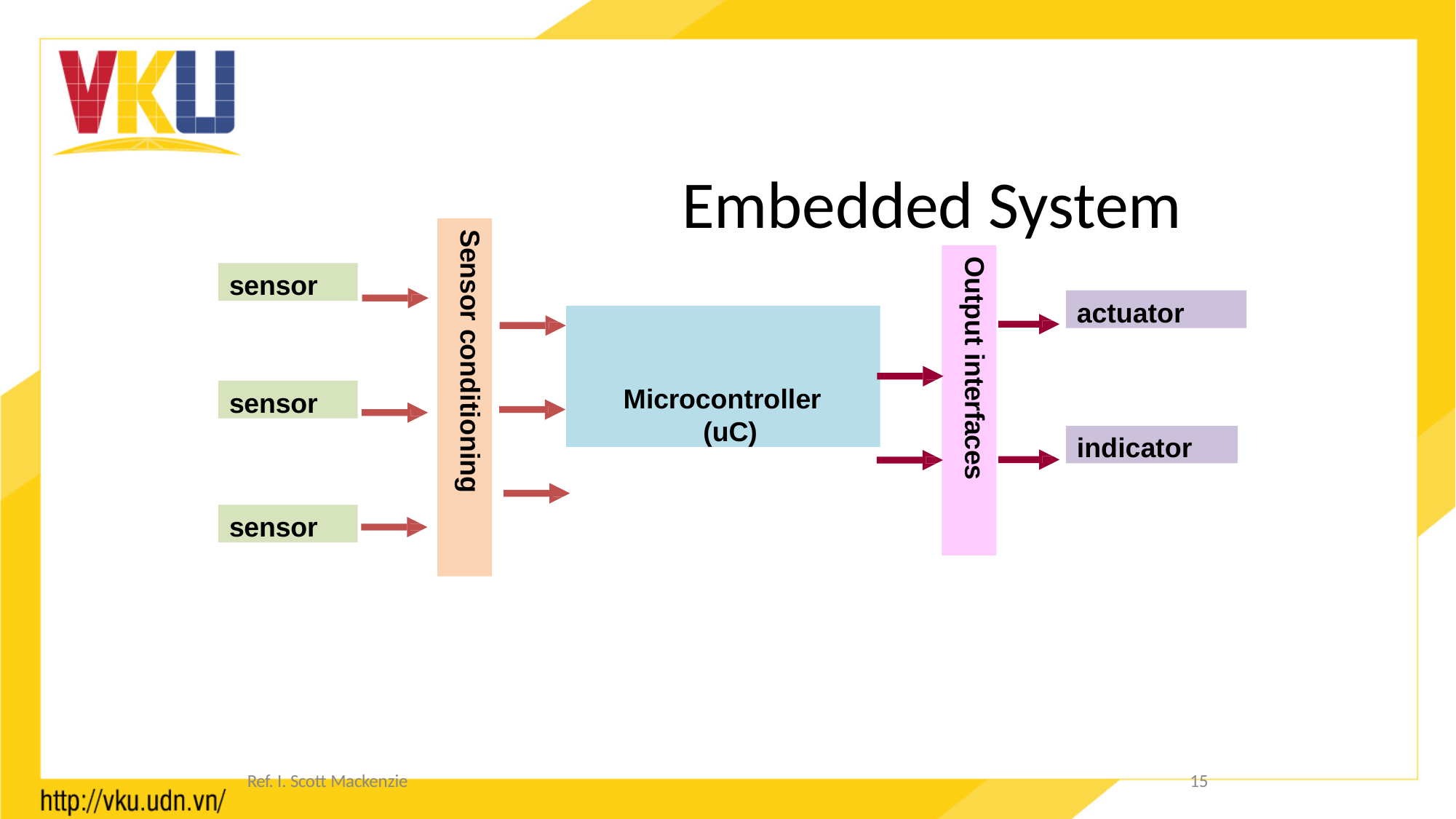

# Embedded System

Sensor conditioning

Output interfaces
sensor

actuator

Microcontroller  (uC)

sensor

indicator

sensor

Ref. I. Scott Mackenzie
15